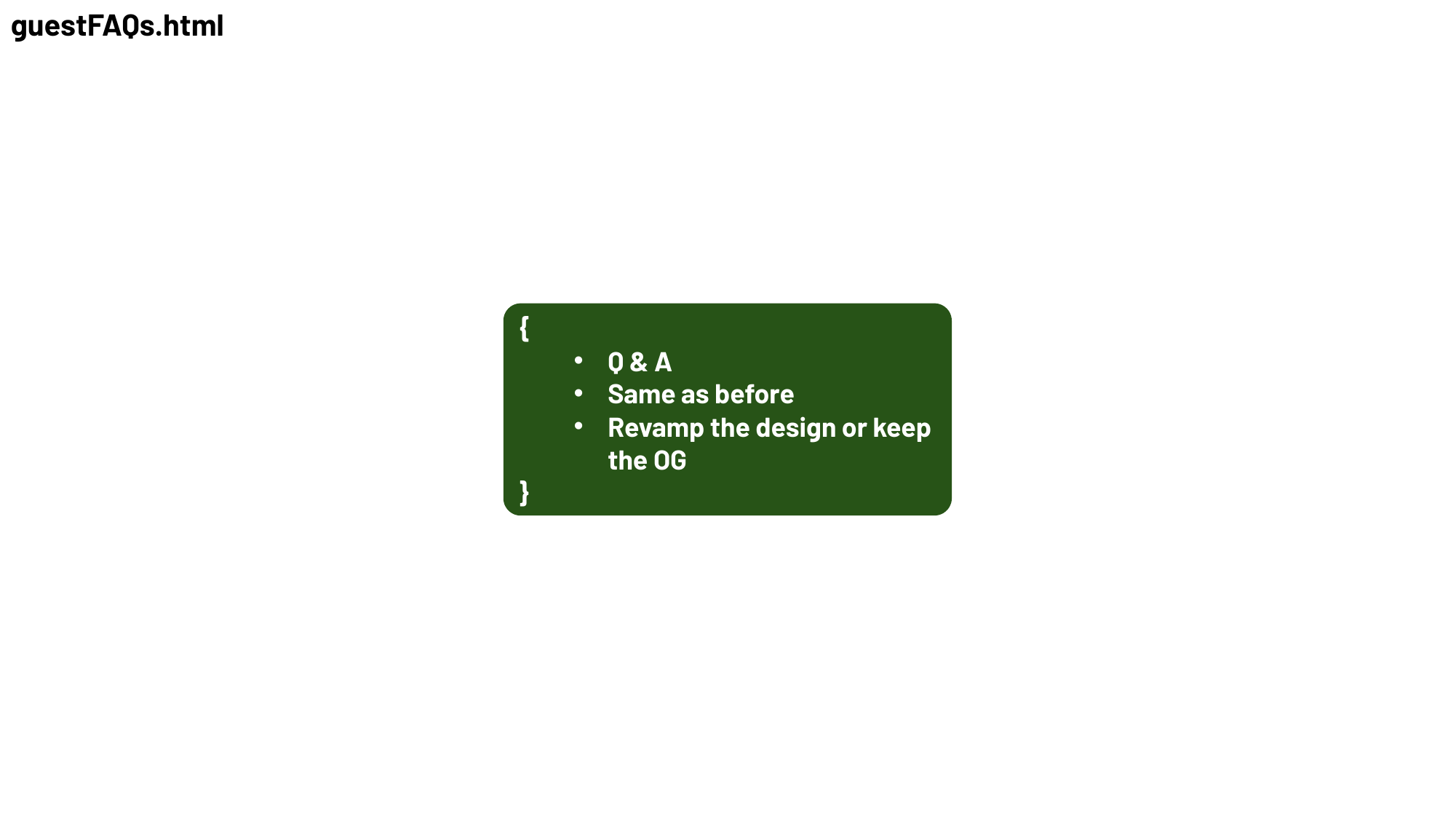

guestFAQs.html
{
Q & A
Same as before
Revamp the design or keep the OG
}